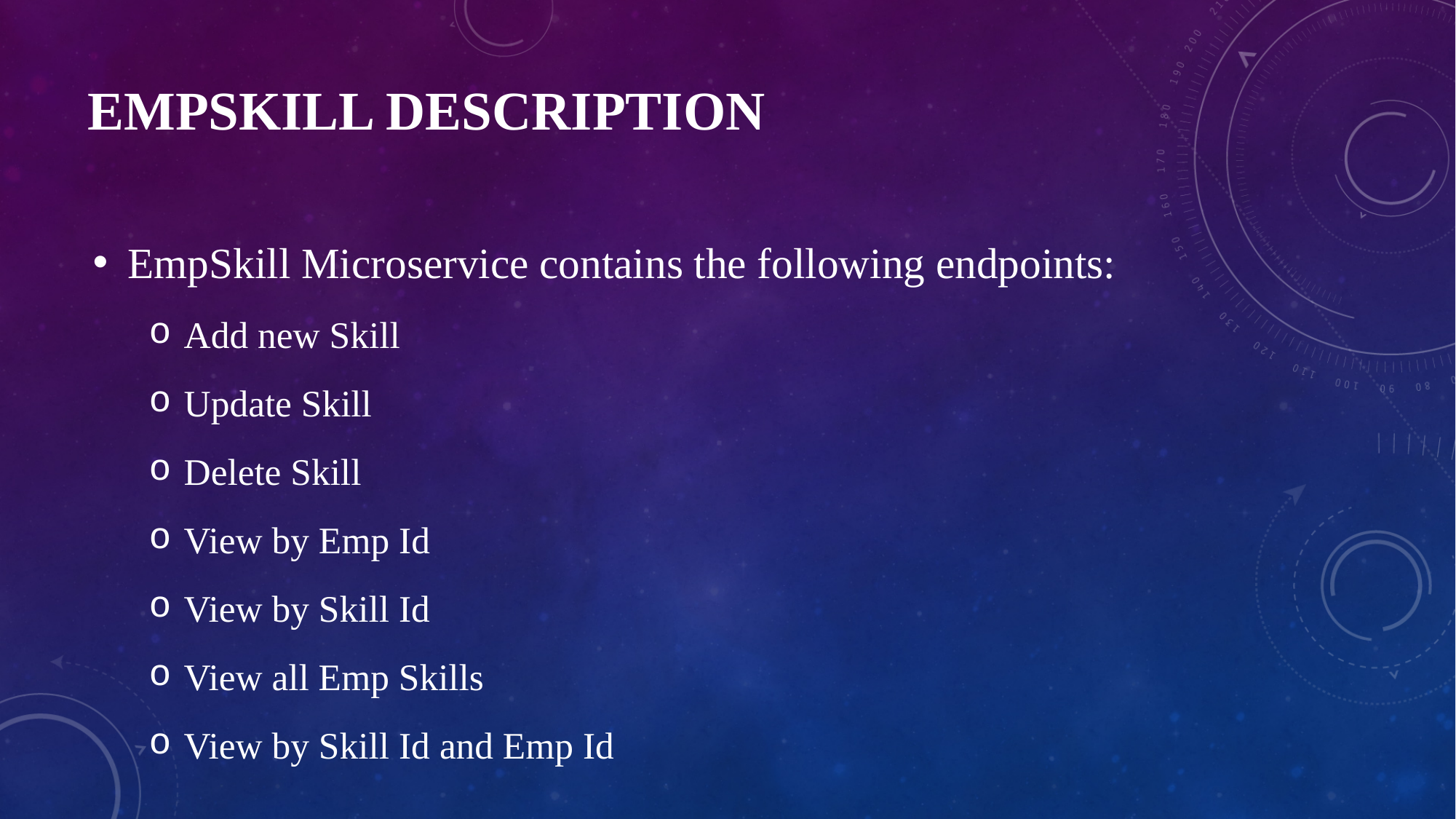

# EMPSKILL DESCRIPTION
EmpSkill Microservice contains the following endpoints:
Add new Skill
Update Skill
Delete Skill
View by Emp Id
View by Skill Id
View all Emp Skills
View by Skill Id and Emp Id